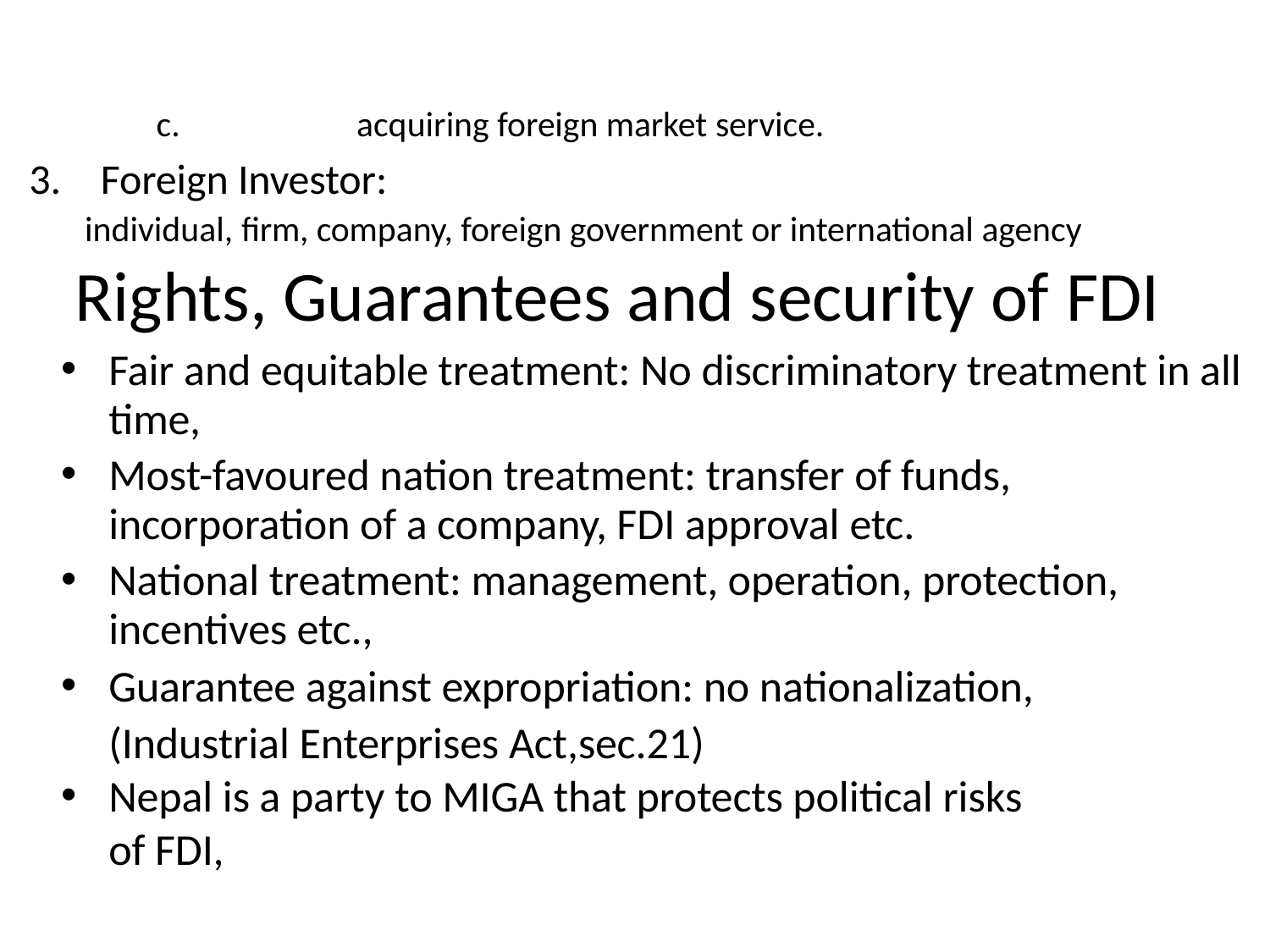

c.	acquiring foreign market service.
Foreign Investor:
individual, firm, company, foreign government or international agency
Rights, Guarantees and security of FDI
Fair and equitable treatment: No discriminatory treatment in all  time,
Most-favoured nation treatment: transfer of funds,  incorporation of a company, FDI approval etc.
National treatment: management, operation, protection,  incentives etc.,
Guarantee against expropriation: no nationalization,  (Industrial Enterprises Act,sec.21)
Nepal is a party to MIGA that protects political risks of FDI,